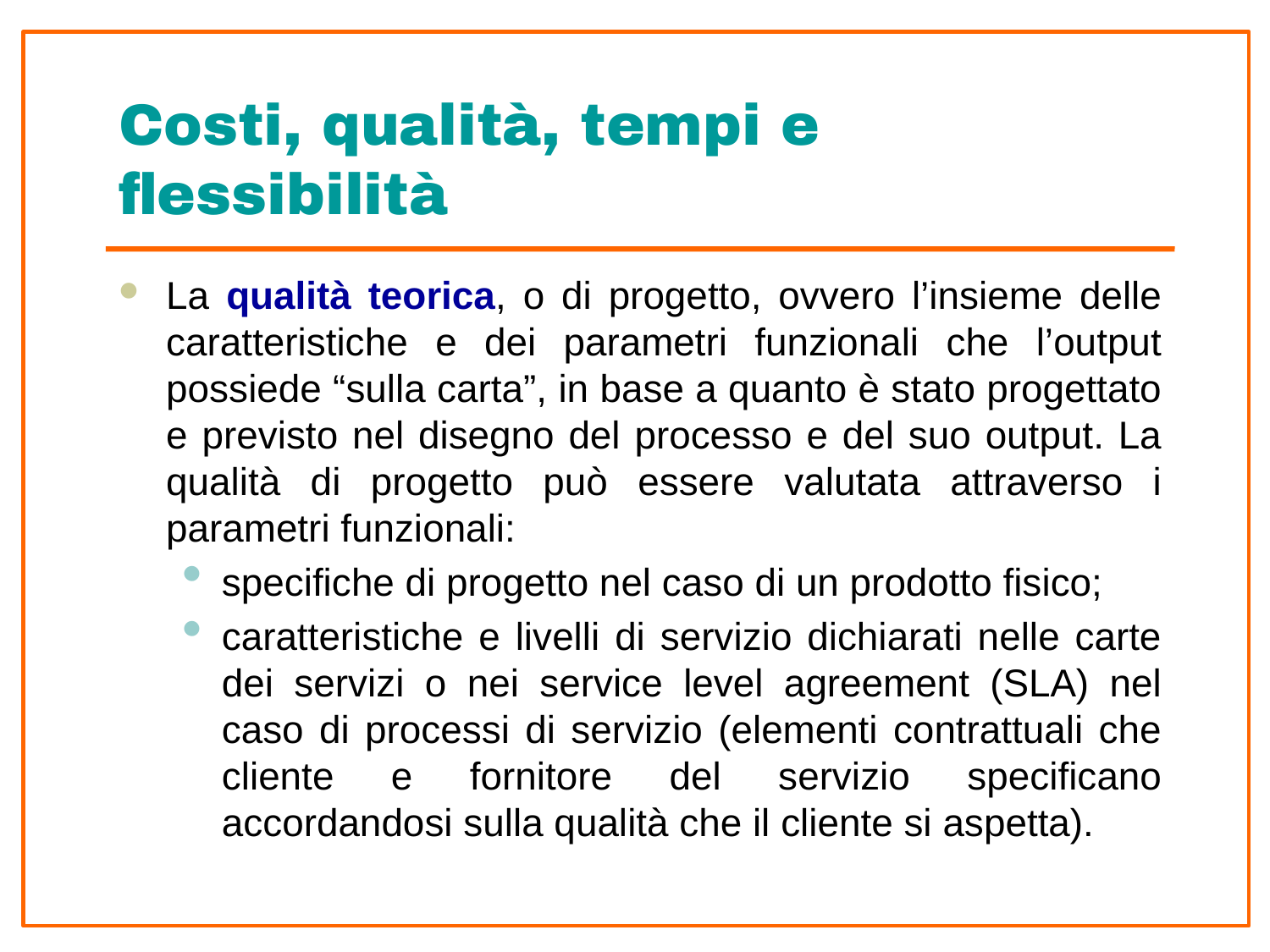

# Costi, qualità, tempi e flessibilità
La qualità teorica, o di progetto, ovvero l’insieme delle caratteristiche e dei parametri funzionali che l’output possiede “sulla carta”, in base a quanto è stato progettato e previsto nel disegno del processo e del suo output. La qualità di progetto può essere valutata attraverso i parametri funzionali:
specifiche di progetto nel caso di un prodotto fisico;
caratteristiche e livelli di servizio dichiarati nelle carte dei servizi o nei service level agreement (SLA) nel caso di processi di servizio (elementi contrattuali che cliente e fornitore del servizio specificano accordandosi sulla qualità che il cliente si aspetta).